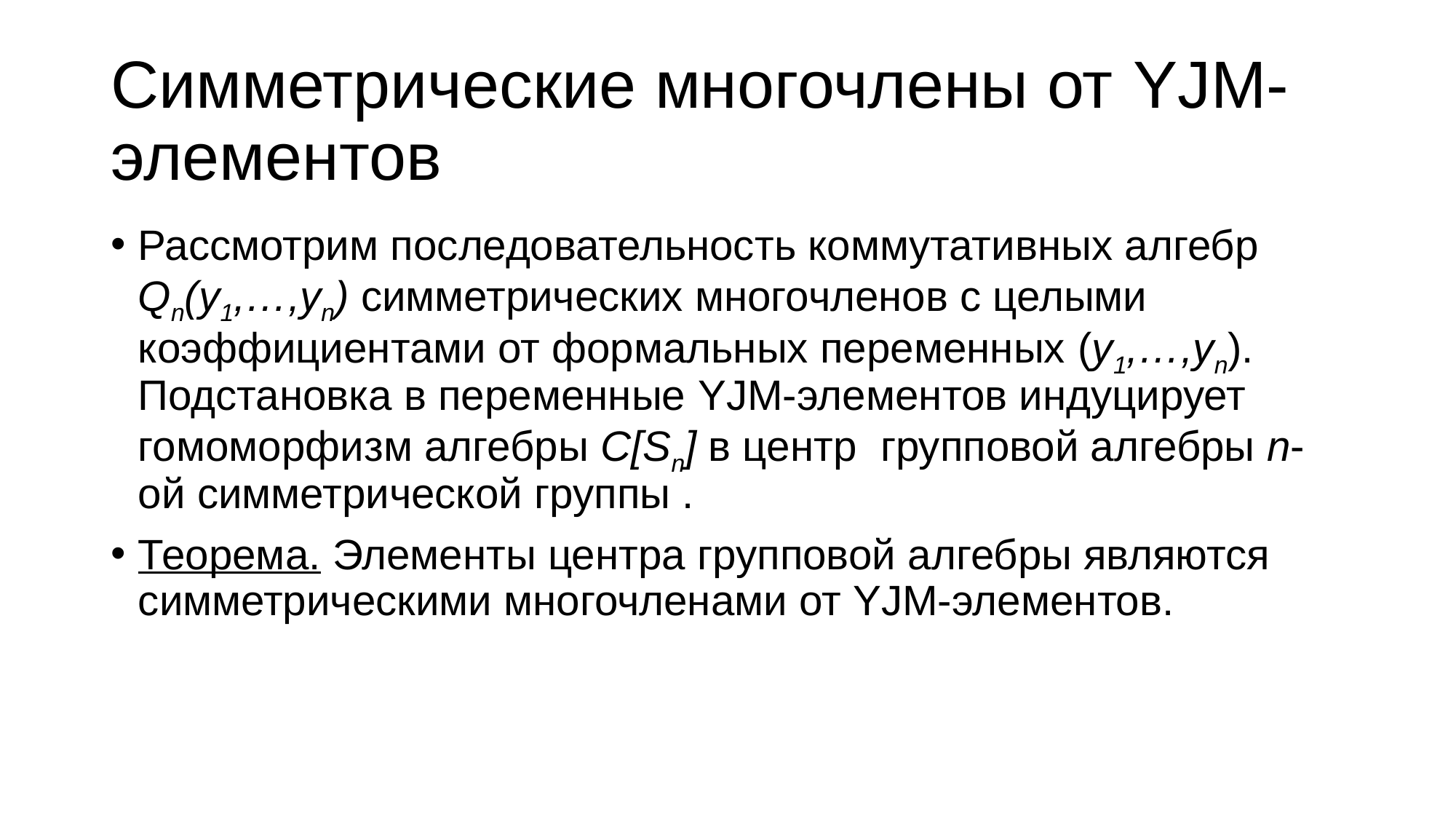

# Симметрические многочлены от YJM-элементов
Рассмотрим последовательность коммутативных алгебр Qn(y1,…,yn) симметрических многочленов с целыми коэффициентами от формальных переменных (y1,…,yn). Подстановка в переменные YJM-элементов индуцирует гомоморфизм алгебры C[Sn] в центр  групповой алгебры n-ой симметрической группы .
Теорема. Элементы центра групповой алгебры являются симметрическими многочленами от YJM-элементов.